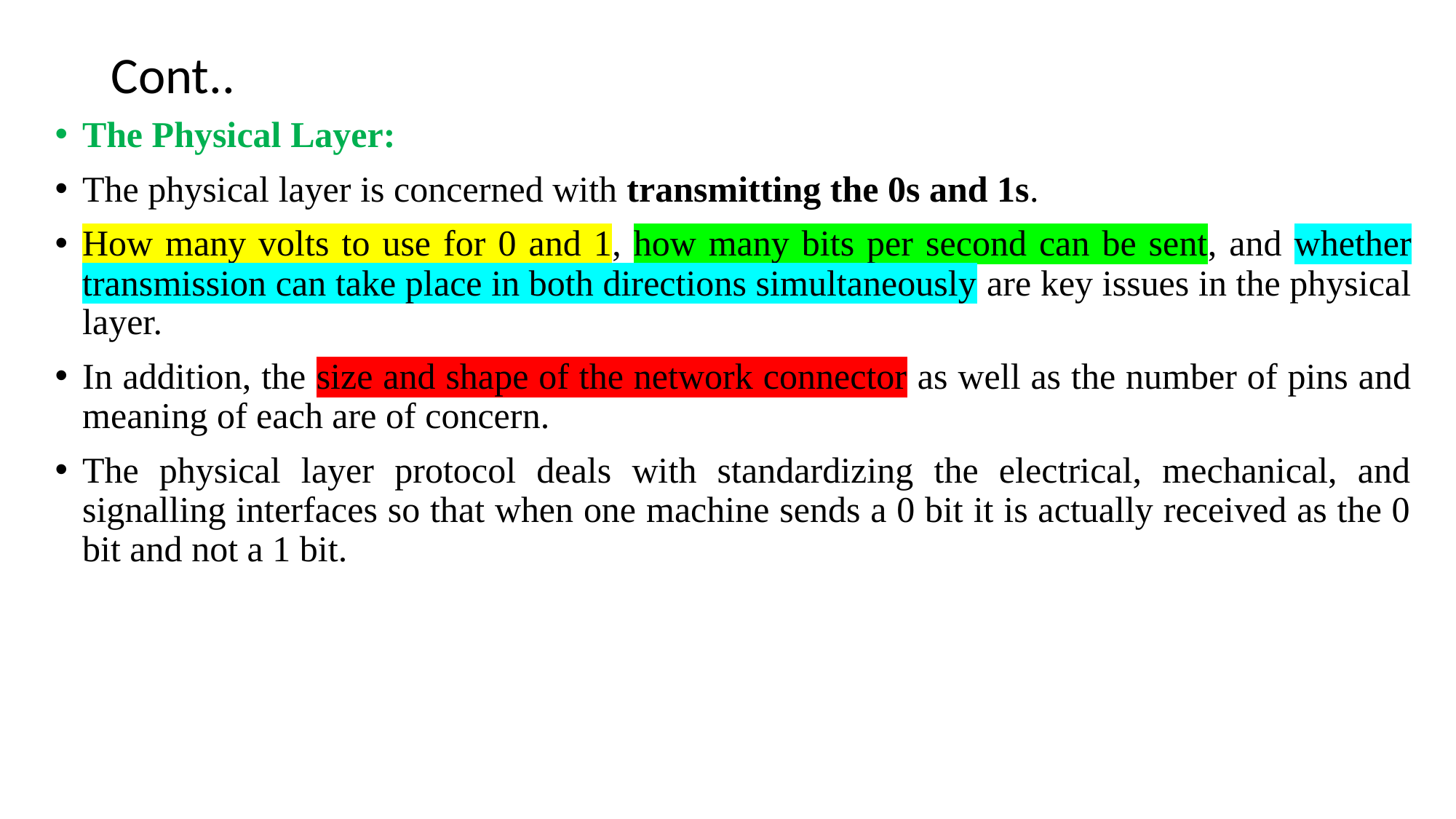

# Cont..
The Physical Layer:
The physical layer is concerned with transmitting the 0s and 1s.
How many volts to use for 0 and 1, how many bits per second can be sent, and whether transmission can take place in both directions simultaneously are key issues in the physical layer.
In addition, the size and shape of the network connector as well as the number of pins and meaning of each are of concern.
The physical layer protocol deals with standardizing the electrical, mechanical, and signalling interfaces so that when one machine sends a 0 bit it is actually received as the 0 bit and not a 1 bit.